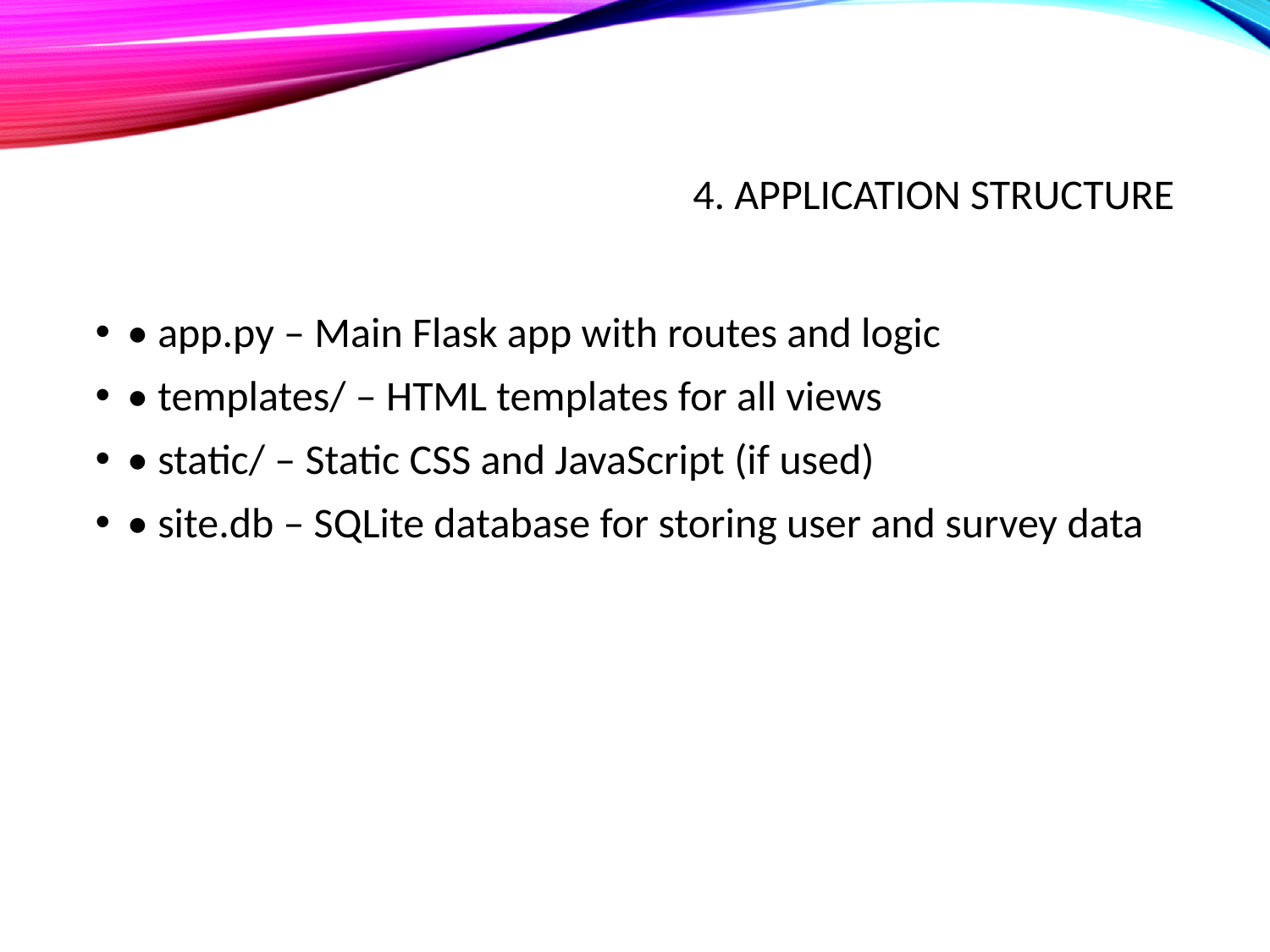

# 4. Application Structure
• app.py – Main Flask app with routes and logic
• templates/ – HTML templates for all views
• static/ – Static CSS and JavaScript (if used)
• site.db – SQLite database for storing user and survey data